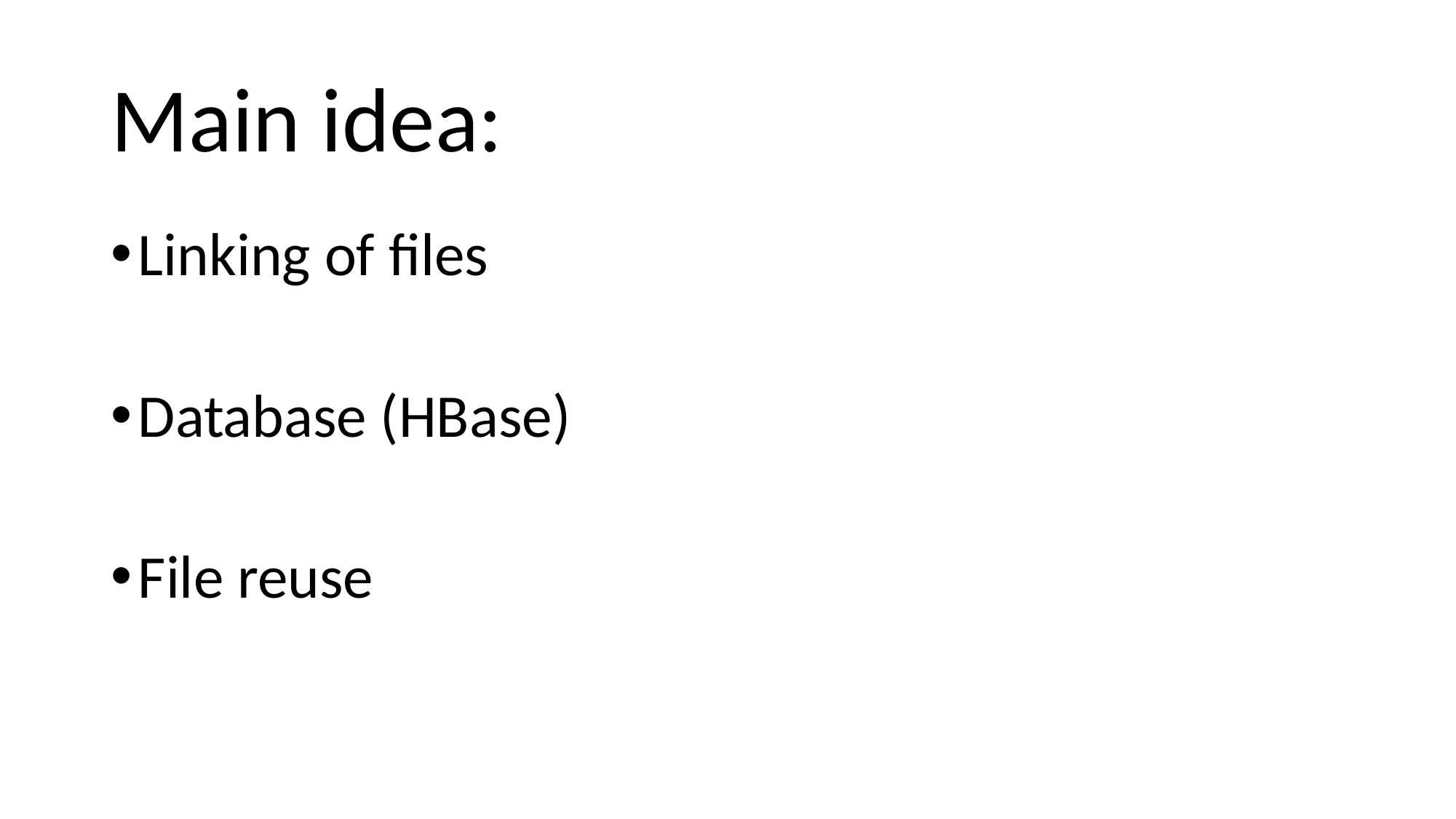

# Main idea:
Linking of files

Database (HBase)

File reuse